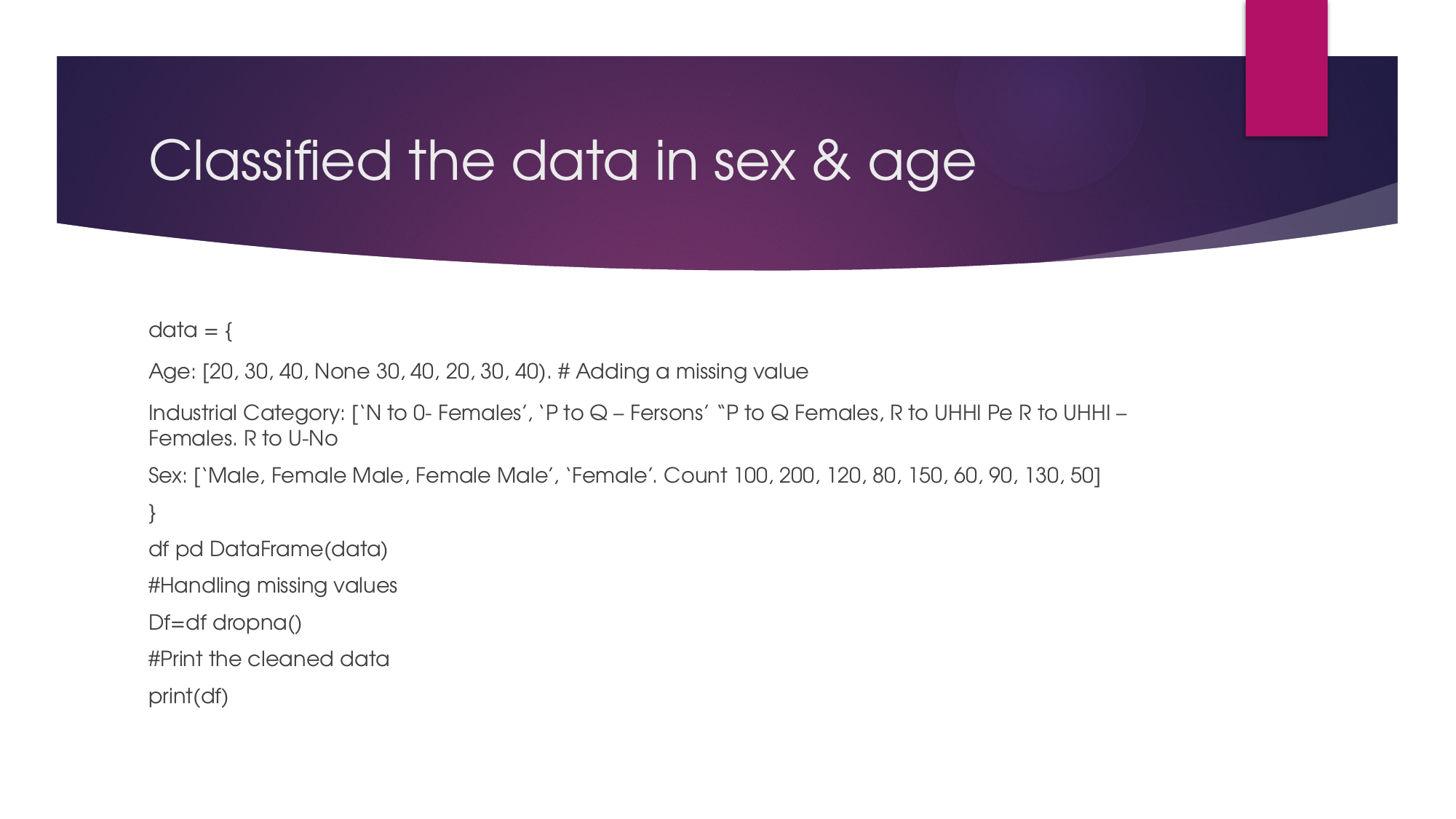

# Classified the data in sex & age
data = {
Age: [20, 30, 40, None 30, 40, 20, 30, 40). # Adding a missing value
Industrial Category: [‘N to 0- Females’, ‘P to Q – Fersons’ “P to Q Females, R to UHHI Pe R to UHHI – Females. R to U-No
Sex: [‘Male, Female Male, Female Male’, ‘Female’. Count 100, 200, 120, 80, 150, 60, 90, 130, 50]
}
df pd DataFrame(data)
#Handling missing values
Df=df dropna()
#Print the cleaned data
print(df)